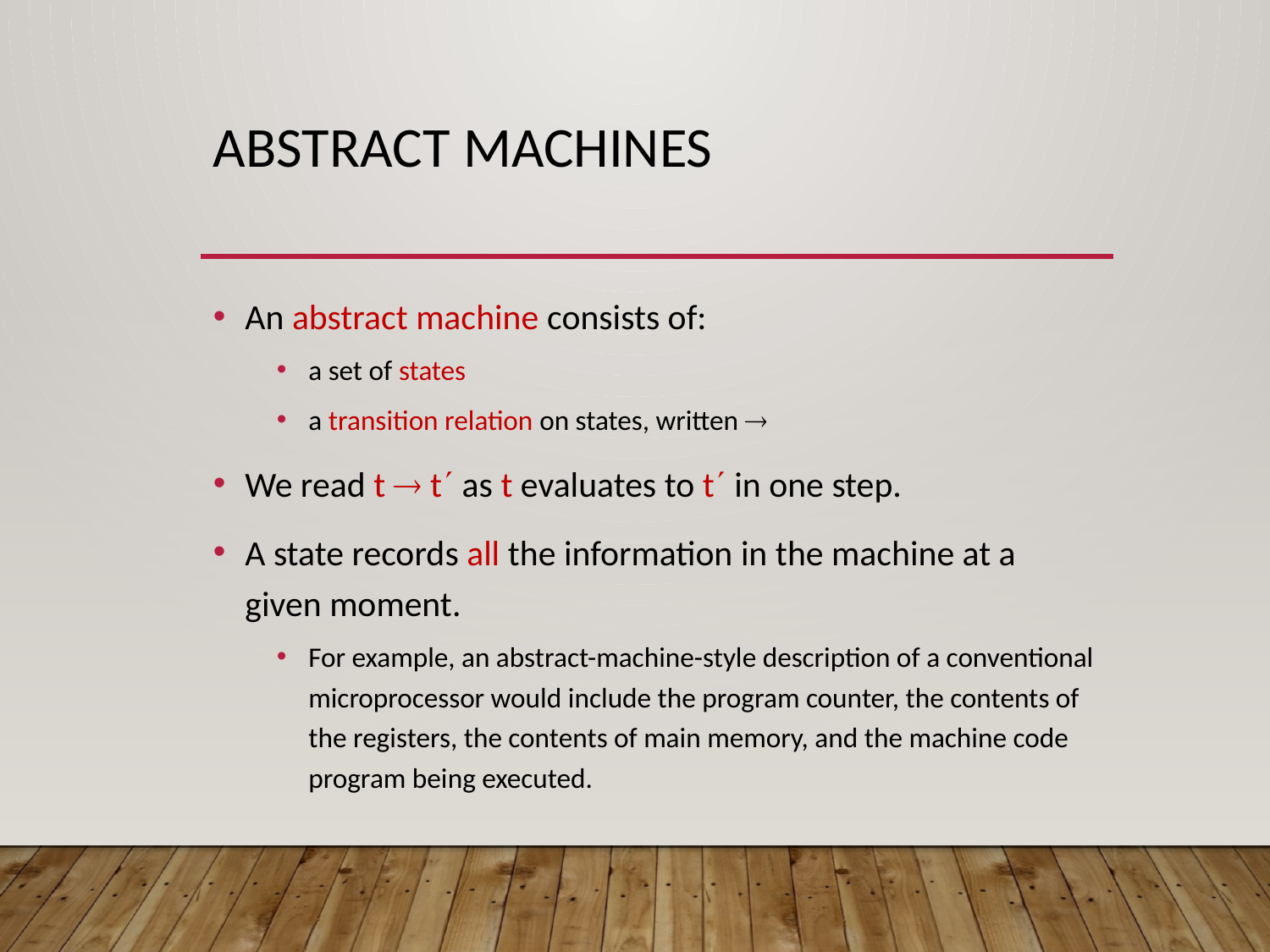

# Abstract Machines
An abstract machine consists of:
a set of states
a transition relation on states, written →
We read t → t′ as t evaluates to t′ in one step.
A state records all the information in the machine at a given moment.
For example, an abstract-machine-style description of a conventional microprocessor would include the program counter, the contents of the registers, the contents of main memory, and the machine code program being executed.